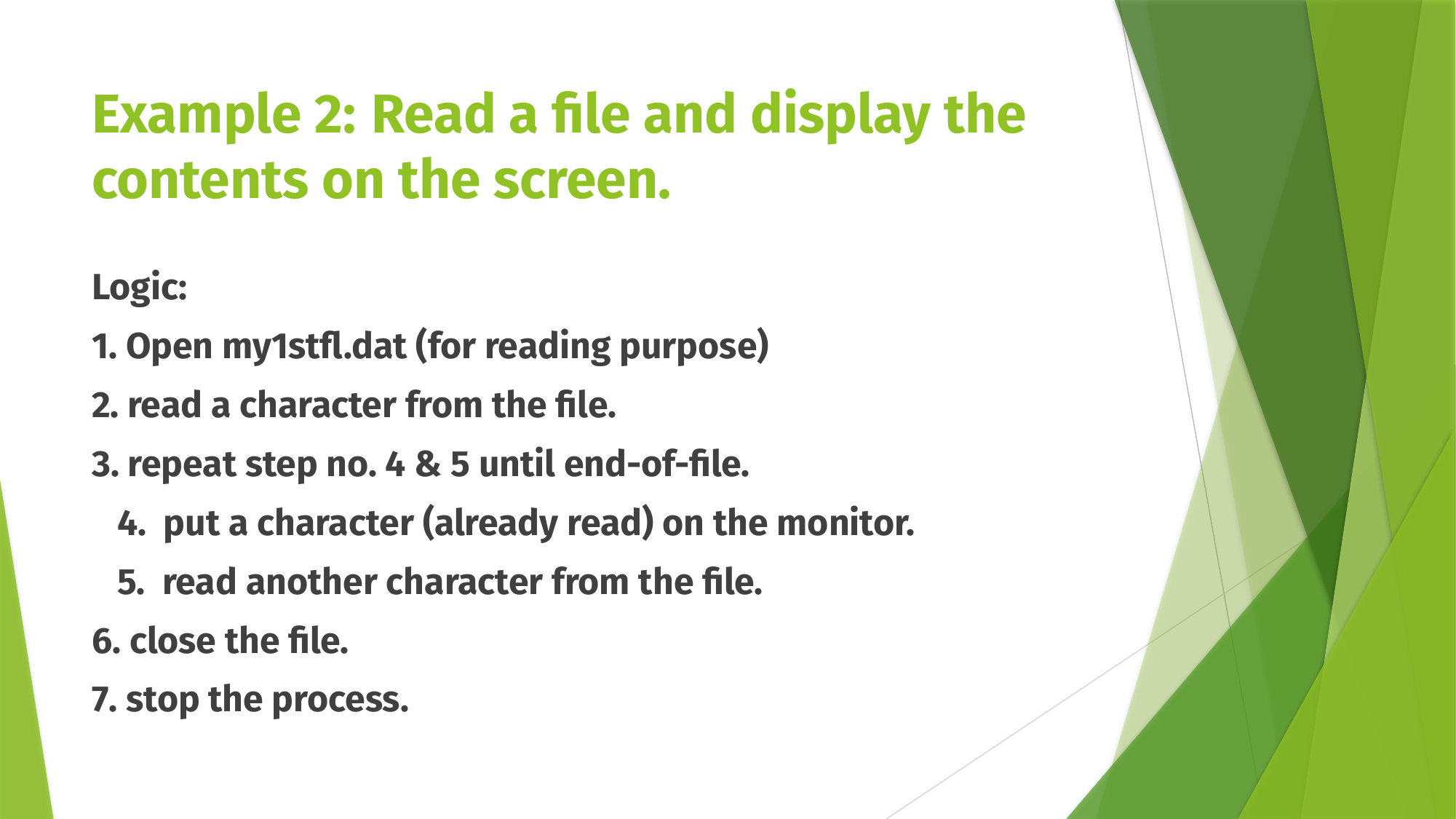

# Example 2: Read a file and display the contents on the screen.
Logic:
1. Open my1stfl.dat (for reading purpose)
2. read a character from the file.
3. repeat step no. 4 & 5 until end-of-file.
   4.  put a character (already read) on the monitor.
   5.  read another character from the file.
6. close the file.
7. stop the process.